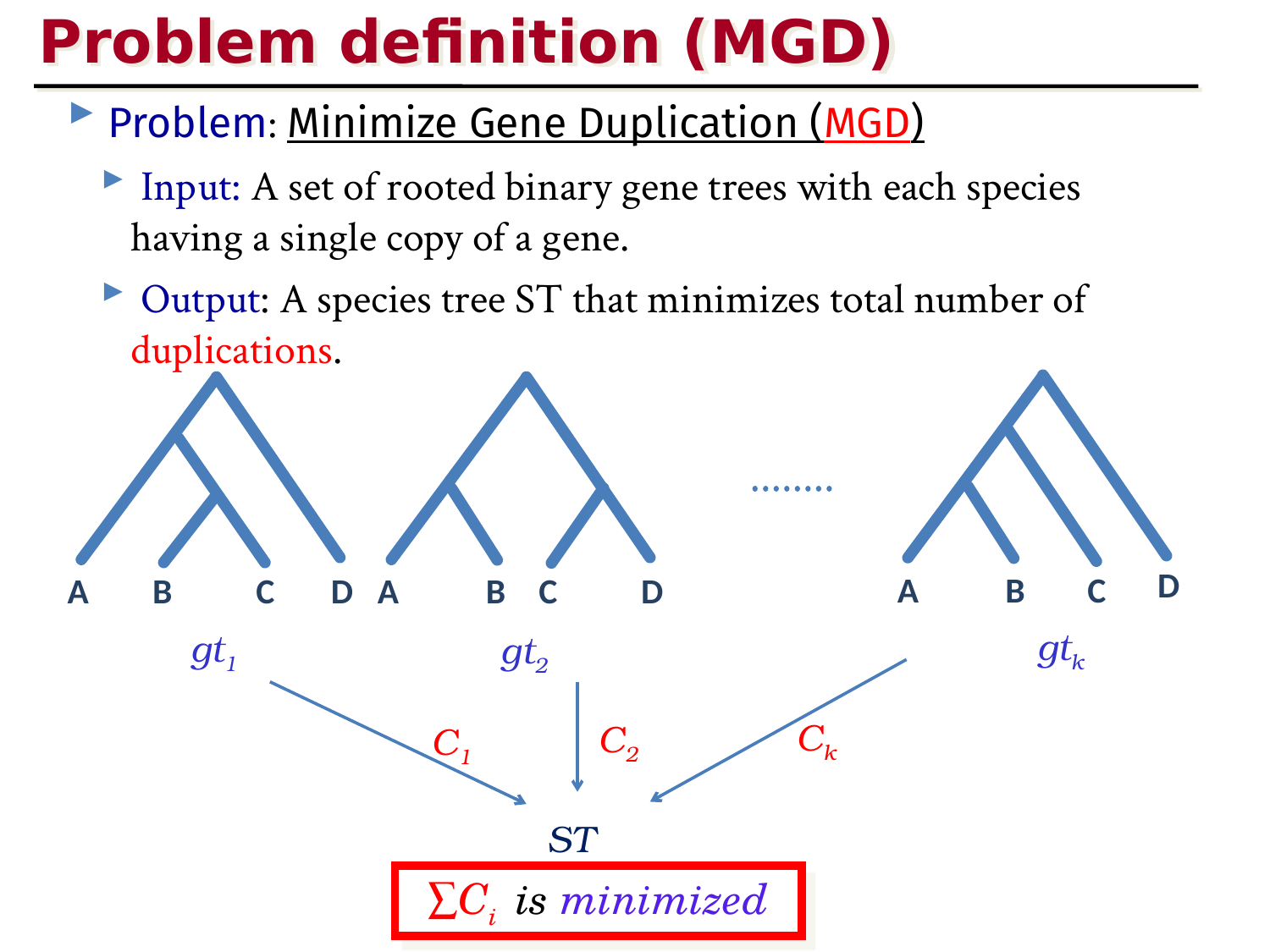

Problem definition (MGD)
#
 Problem: Minimize Gene Duplication (MGD)
 Input: A set of rooted binary gene trees with each species having a single copy of a gene.
 Output: A species tree ST that minimizes total number of duplications.

D
A
B
C
A
B
C
A
B
C
D
D
gtk
gt1
gt2
Ck
C2
C1
ST
∑Ci  is minimized